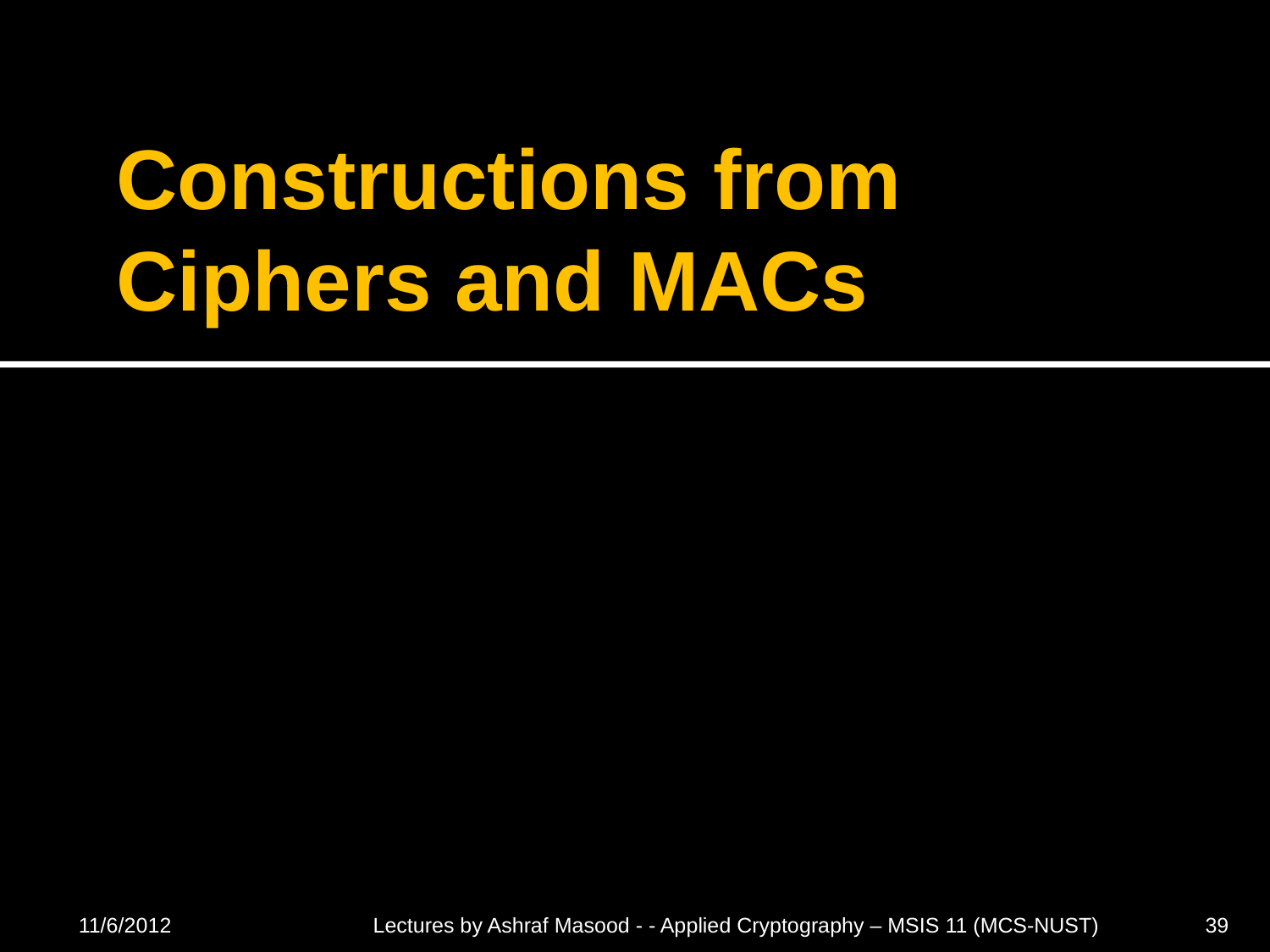

# Constructions from Ciphers and MACs

11/6/2012
Lectures by Ashraf Masood - - Applied Cryptography – MSIS 11 (MCS-NUST)
39